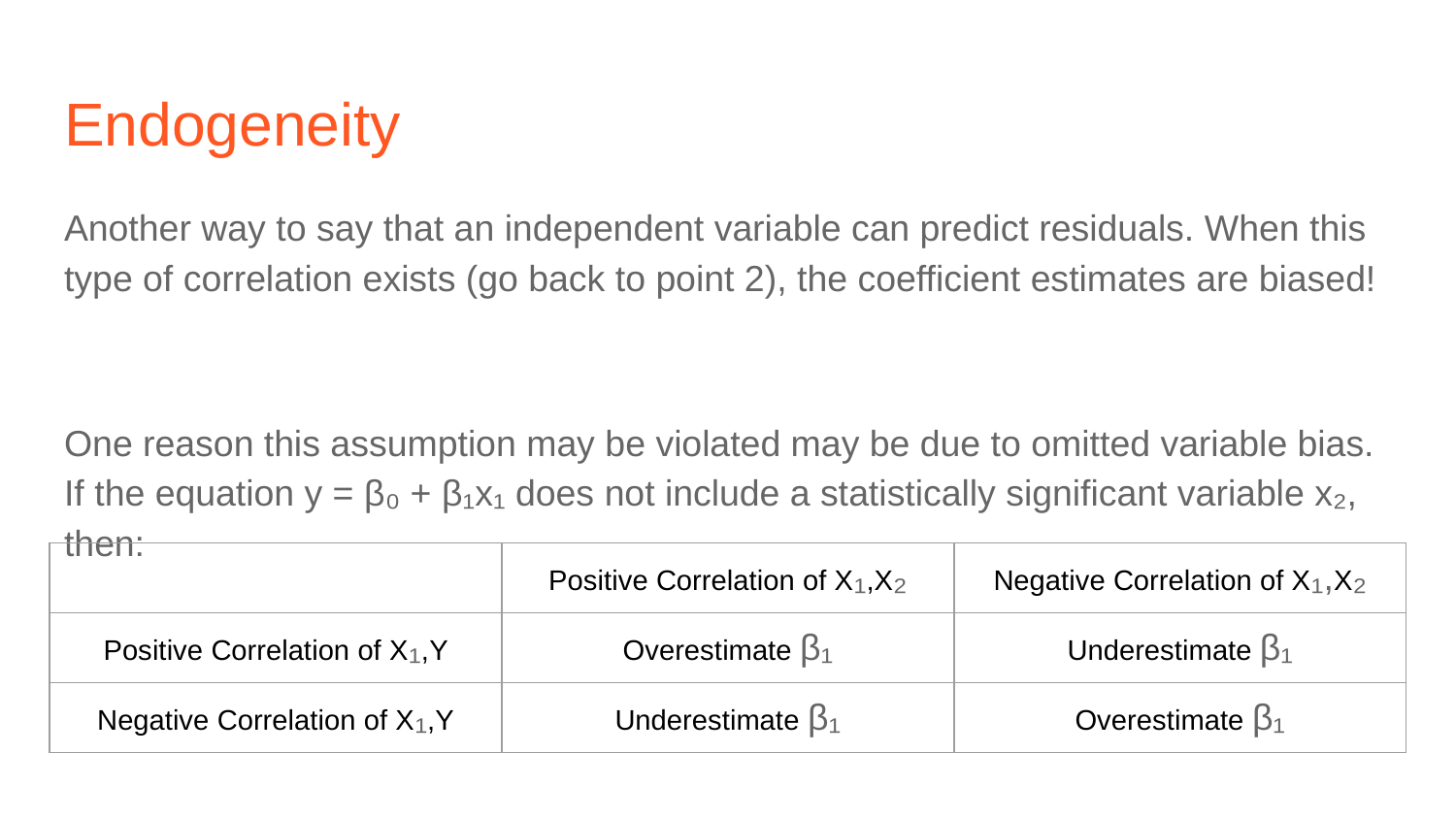

# Endogeneity
Another way to say that an independent variable can predict residuals. When this type of correlation exists (go back to point 2), the coefficient estimates are biased!

One reason this assumption may be violated may be due to omitted variable bias. If the equation y = β₀ + β₁x₁ does not include a statistically significant variable x₂, then:

|  | Positive Correlation of X₁,X₂ | Negative Correlation of X₁,X₂ |
| --- | --- | --- |
| Positive Correlation of X₁,Y | Overestimate β₁ | Underestimate β₁ |
| Negative Correlation of X₁,Y | Underestimate β₁ | Overestimate β₁ |